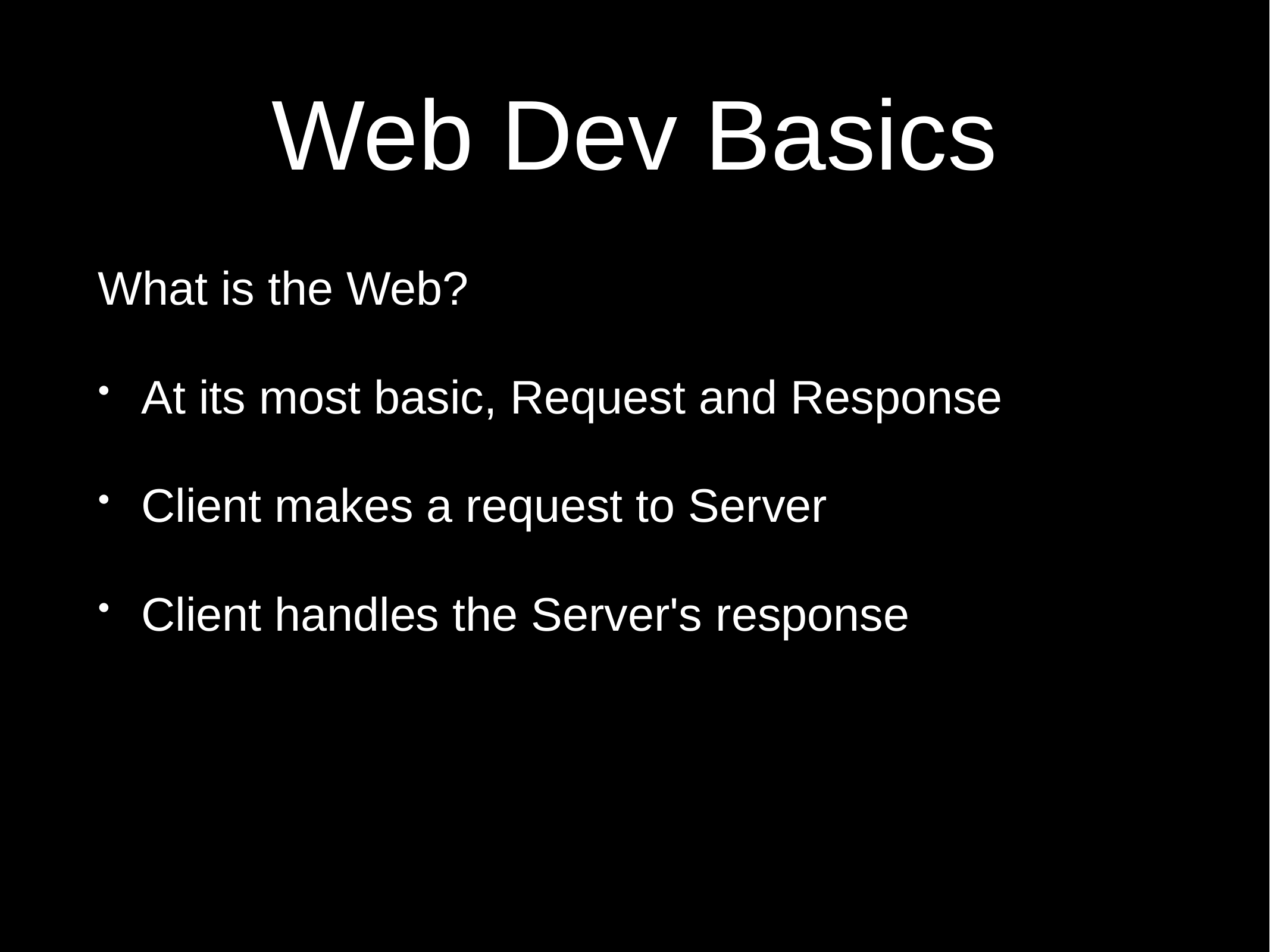

# Web Dev Basics
What is the Web?
At its most basic, Request and Response
Client makes a request to Server
Client handles the Server's response